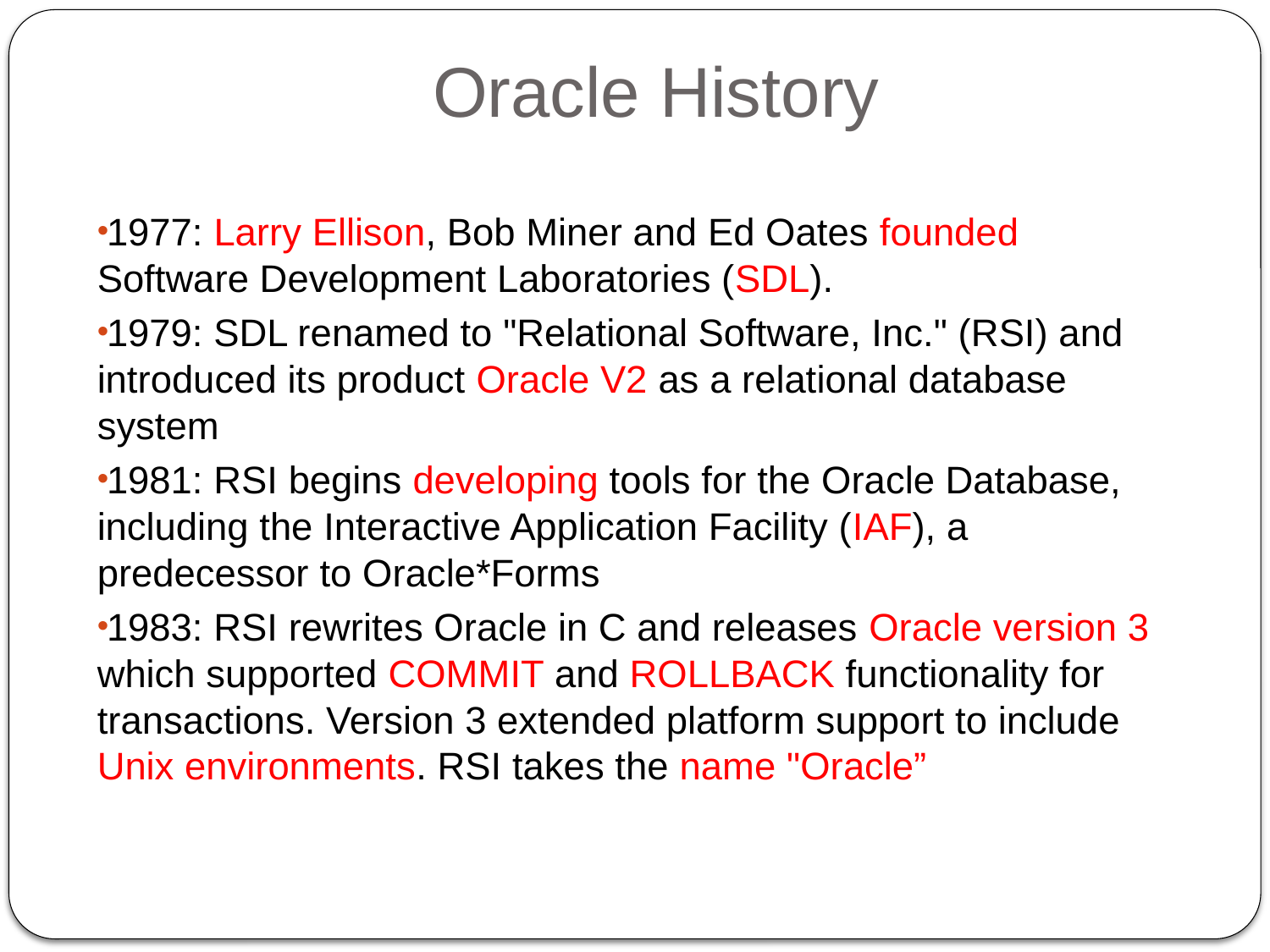

# Oracle History
1977: Larry Ellison, Bob Miner and Ed Oates founded Software Development Laboratories (SDL).
1979: SDL renamed to "Relational Software, Inc." (RSI) and introduced its product Oracle V2 as a relational database system
1981: RSI begins developing tools for the Oracle Database, including the Interactive Application Facility (IAF), a predecessor to Oracle*Forms
1983: RSI rewrites Oracle in C and releases Oracle version 3 which supported COMMIT and ROLLBACK functionality for transactions. Version 3 extended platform support to include Unix environments. RSI takes the name "Oracle”